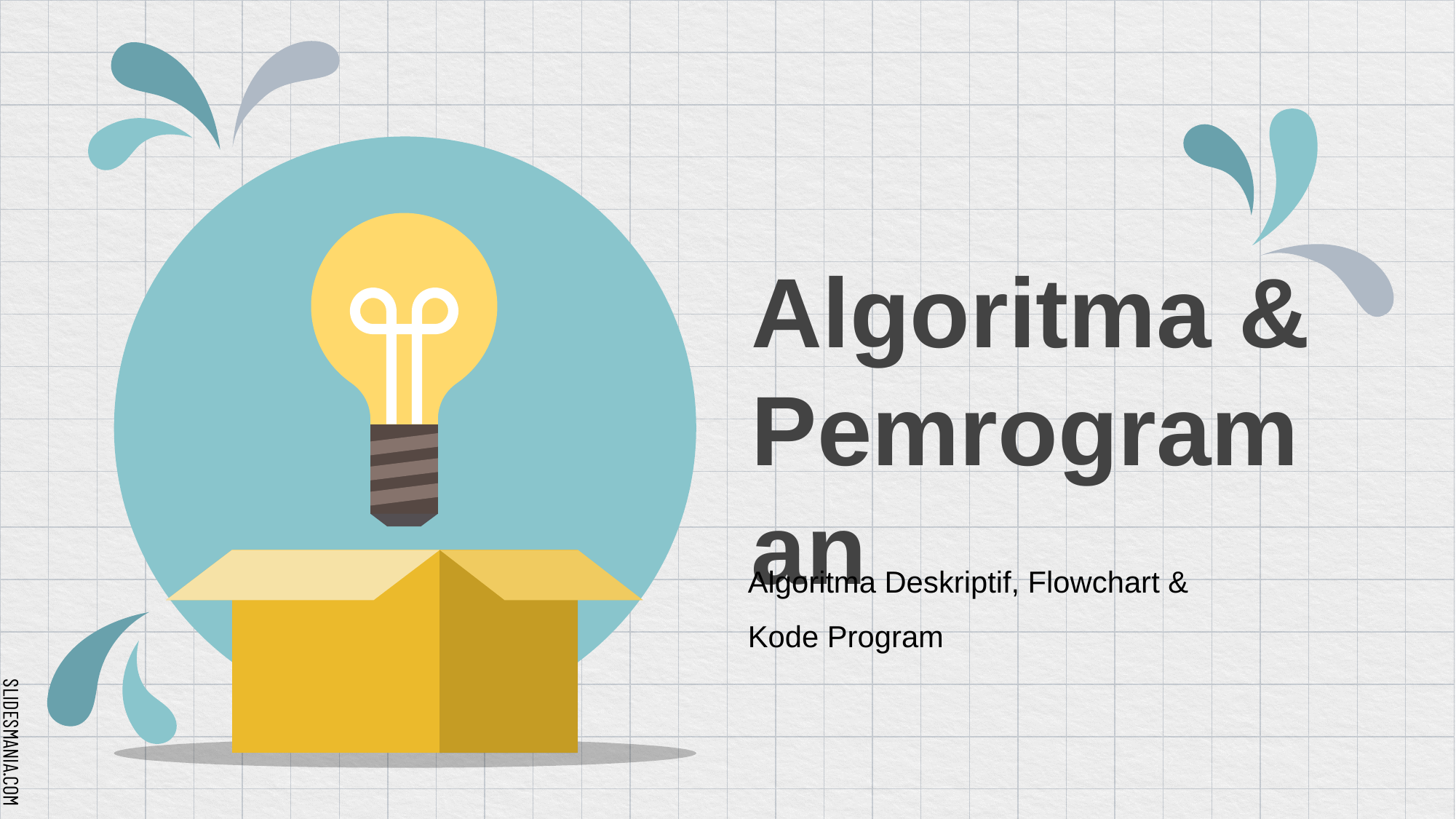

# Algoritma &
Pemrograman
Algoritma Deskriptif, Flowchart &
Kode Program